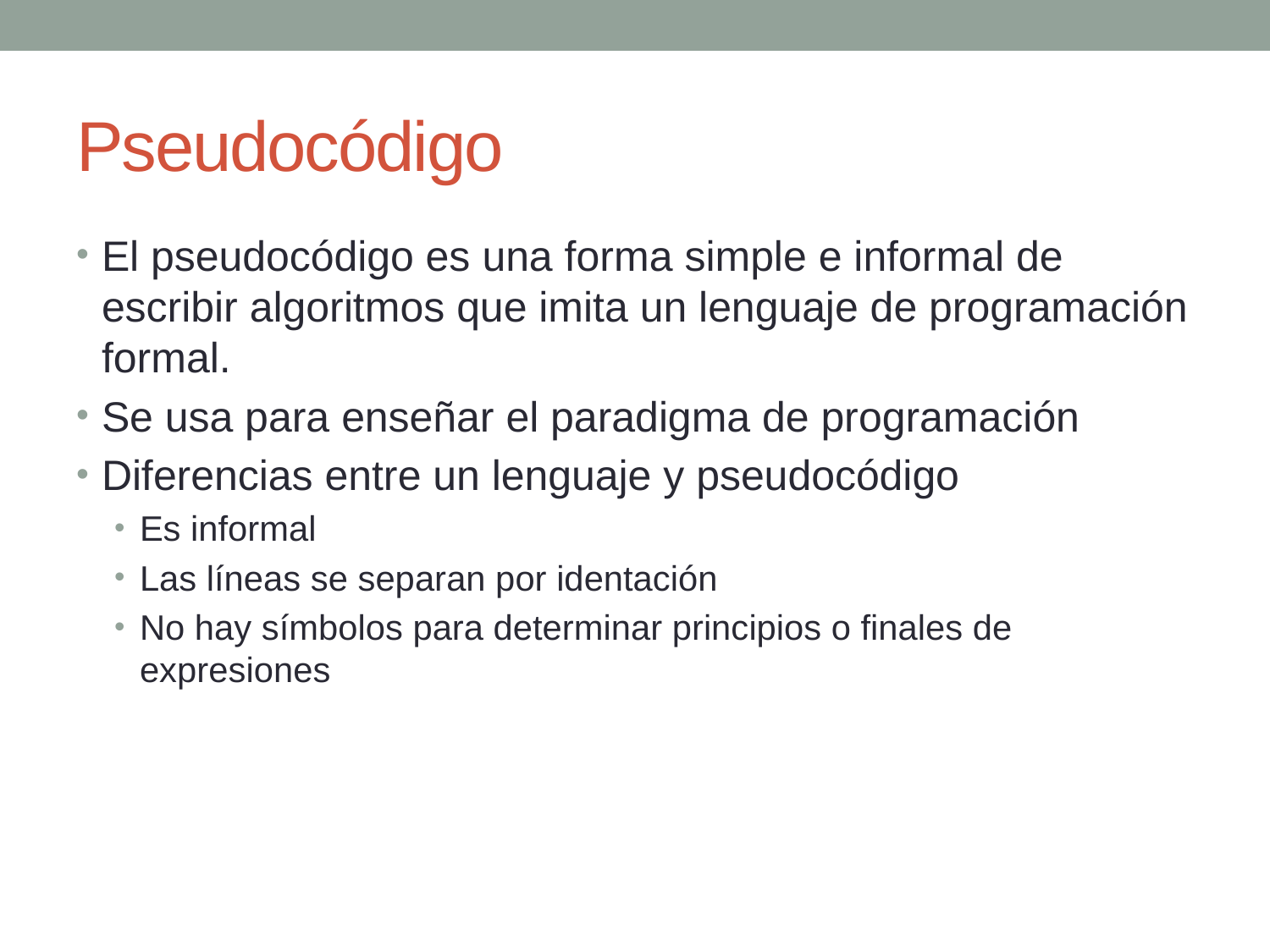

# Pseudocódigo
El pseudocódigo es una forma simple e informal de escribir algoritmos que imita un lenguaje de programación formal.
Se usa para enseñar el paradigma de programación
Diferencias entre un lenguaje y pseudocódigo
Es informal
Las líneas se separan por identación
No hay símbolos para determinar principios o finales de expresiones